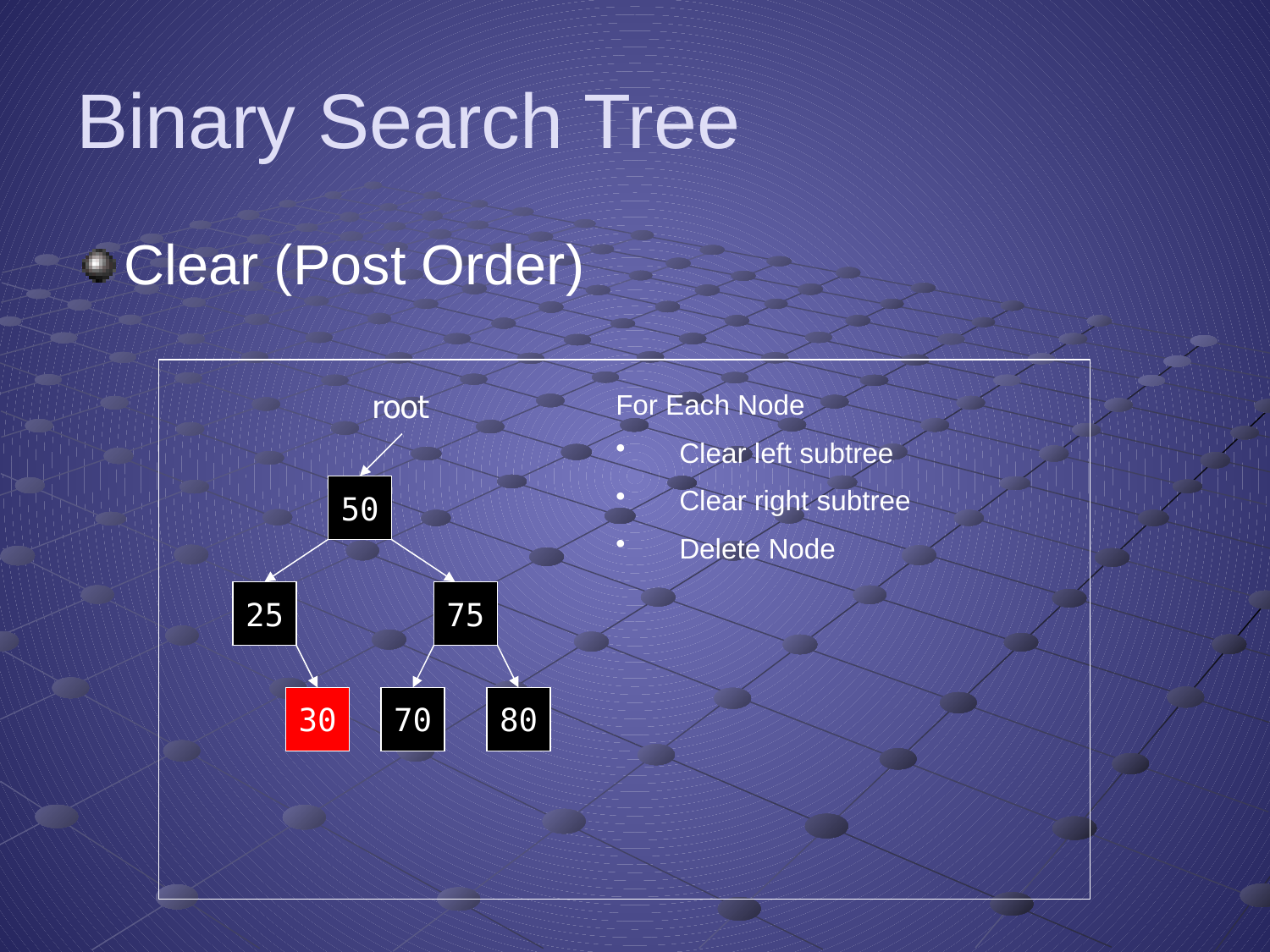

# Binary Search Tree
Clear (Post Order)

root
For Each Node
Clear left subtree
Clear right subtree
Delete Node

50

25
75

30
70
80